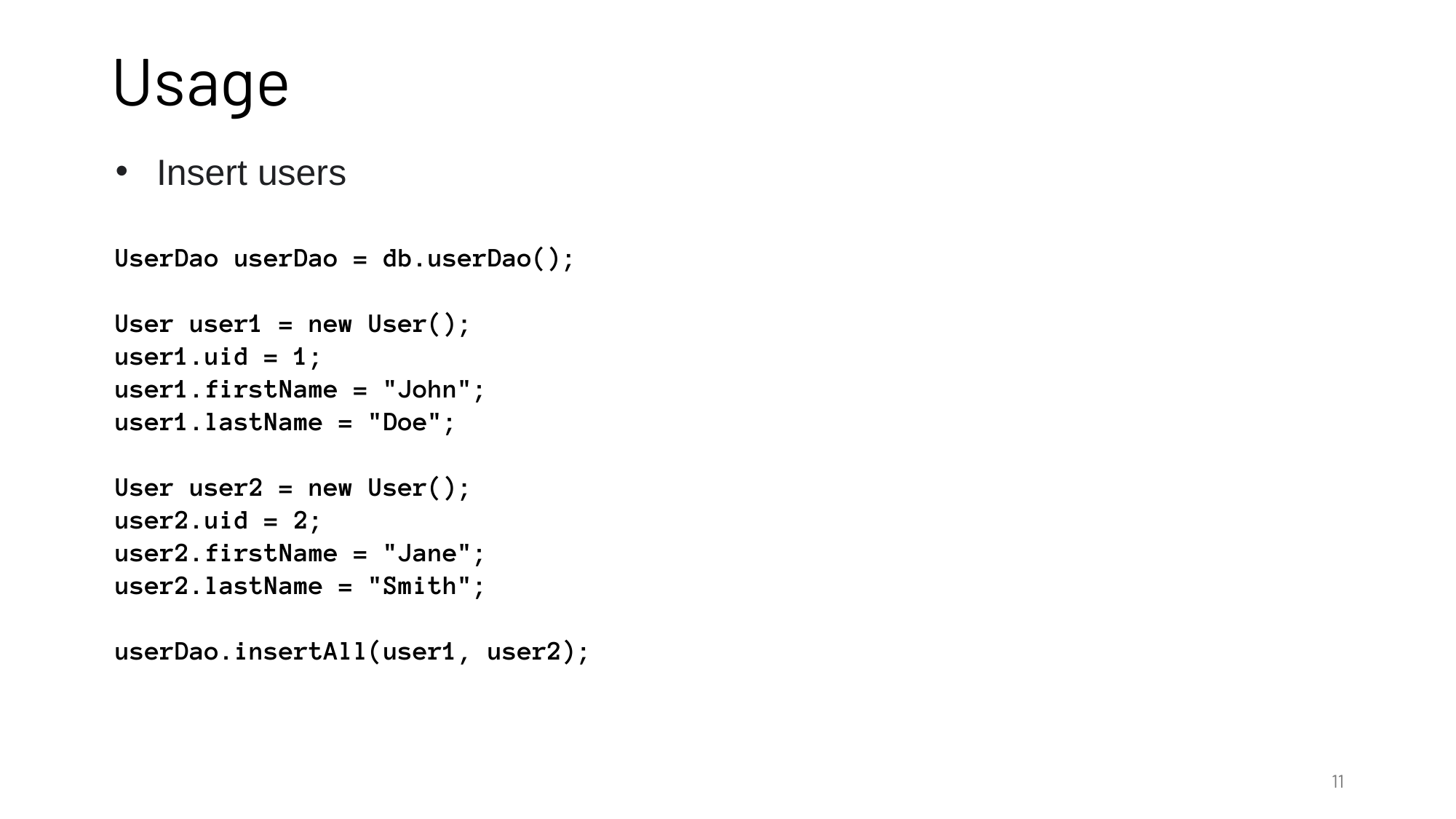

# Usage
Insert users
UserDao userDao = db.userDao();

User user1 = new User();
user1.uid = 1;
user1.firstName = "John";
user1.lastName = "Doe";

User user2 = new User();
user2.uid = 2;
user2.firstName = "Jane";
user2.lastName = "Smith";

userDao.insertAll(user1, user2);
11